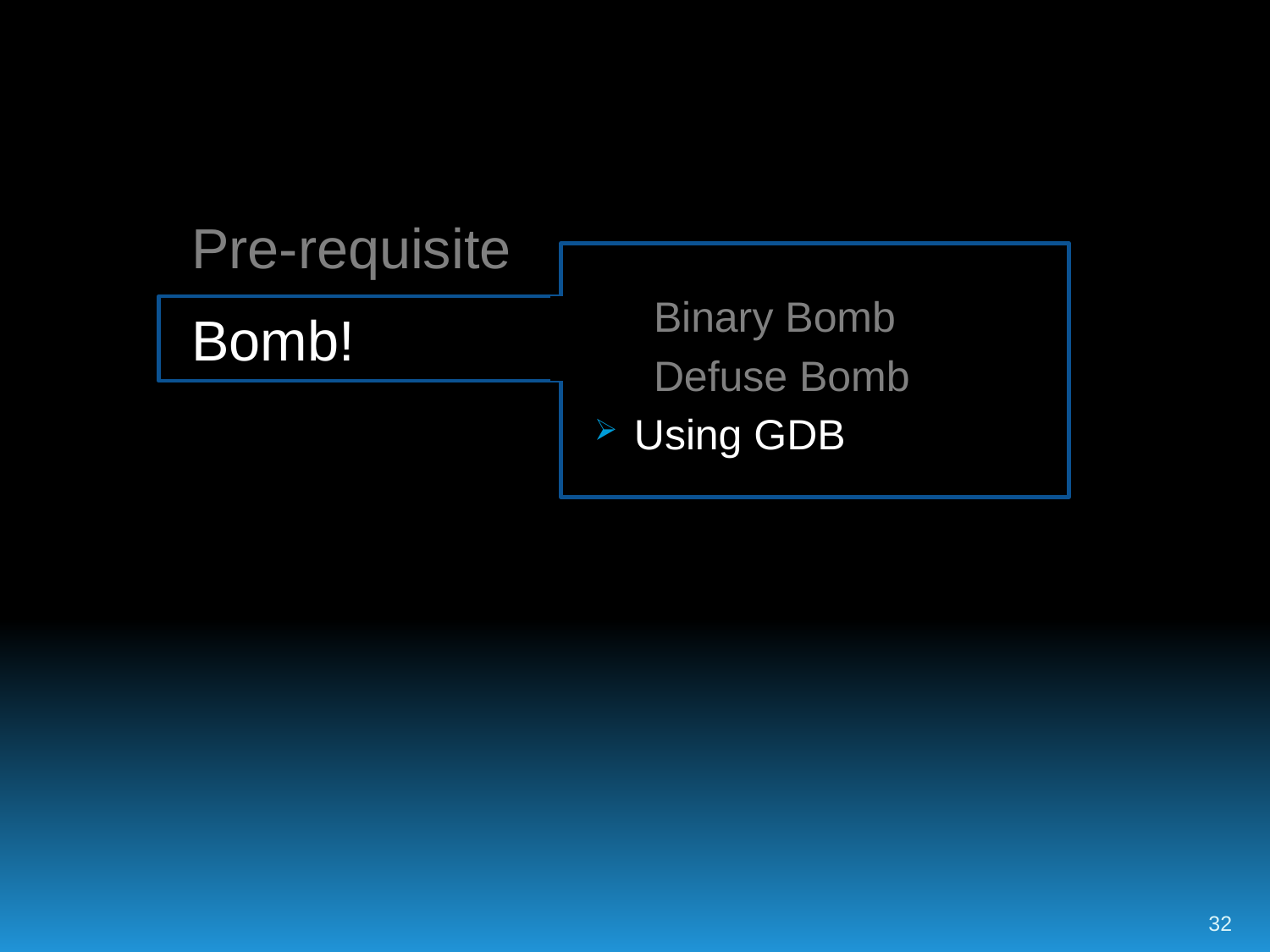

Binary Bomb
     Defuse Bomb
Using GDB
Pre-requisite
Bomb!

32